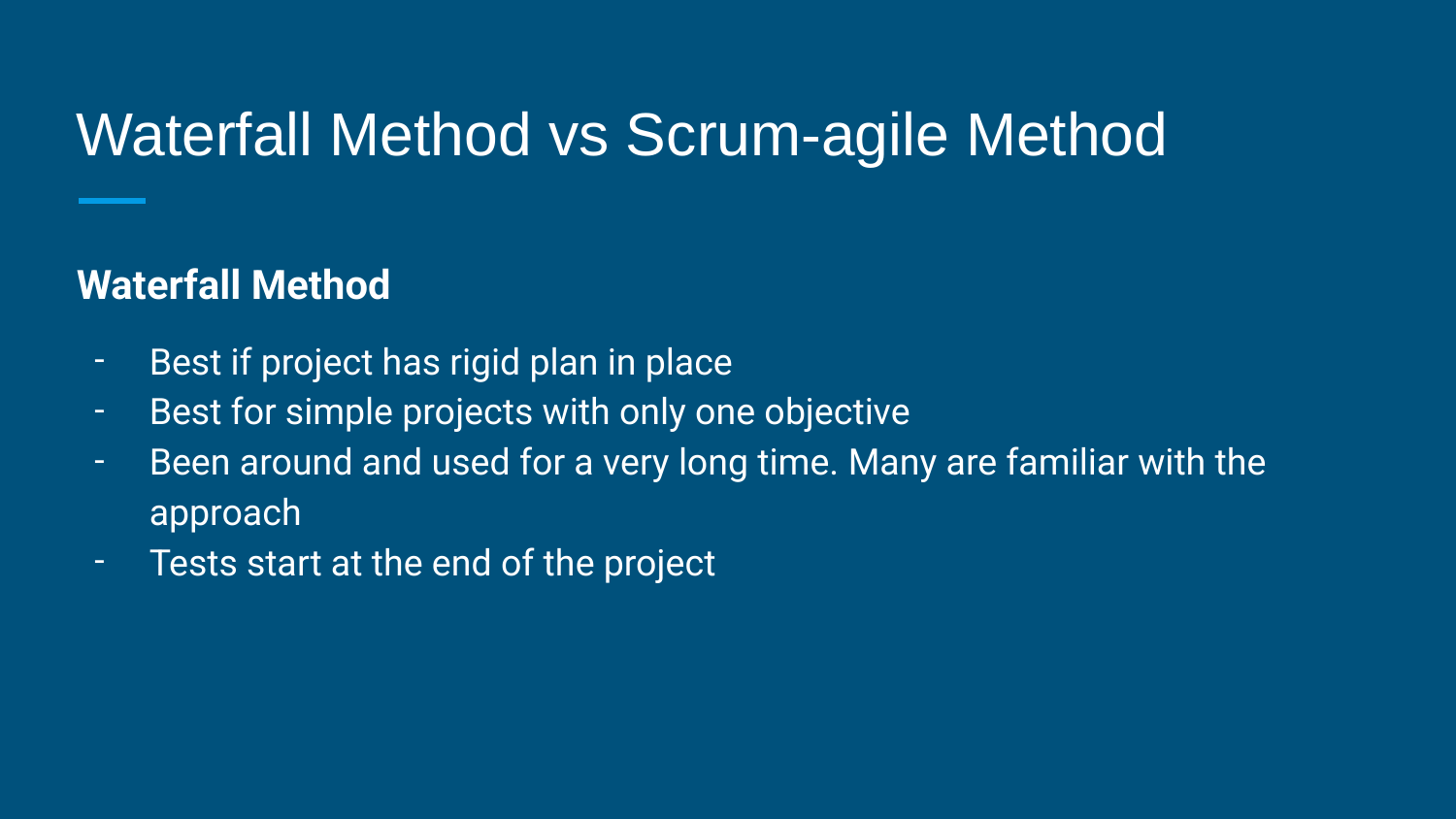

# Waterfall Method vs Scrum-agile Method
Waterfall Method
Best if project has rigid plan in place
Best for simple projects with only one objective
Been around and used for a very long time. Many are familiar with the approach
Tests start at the end of the project